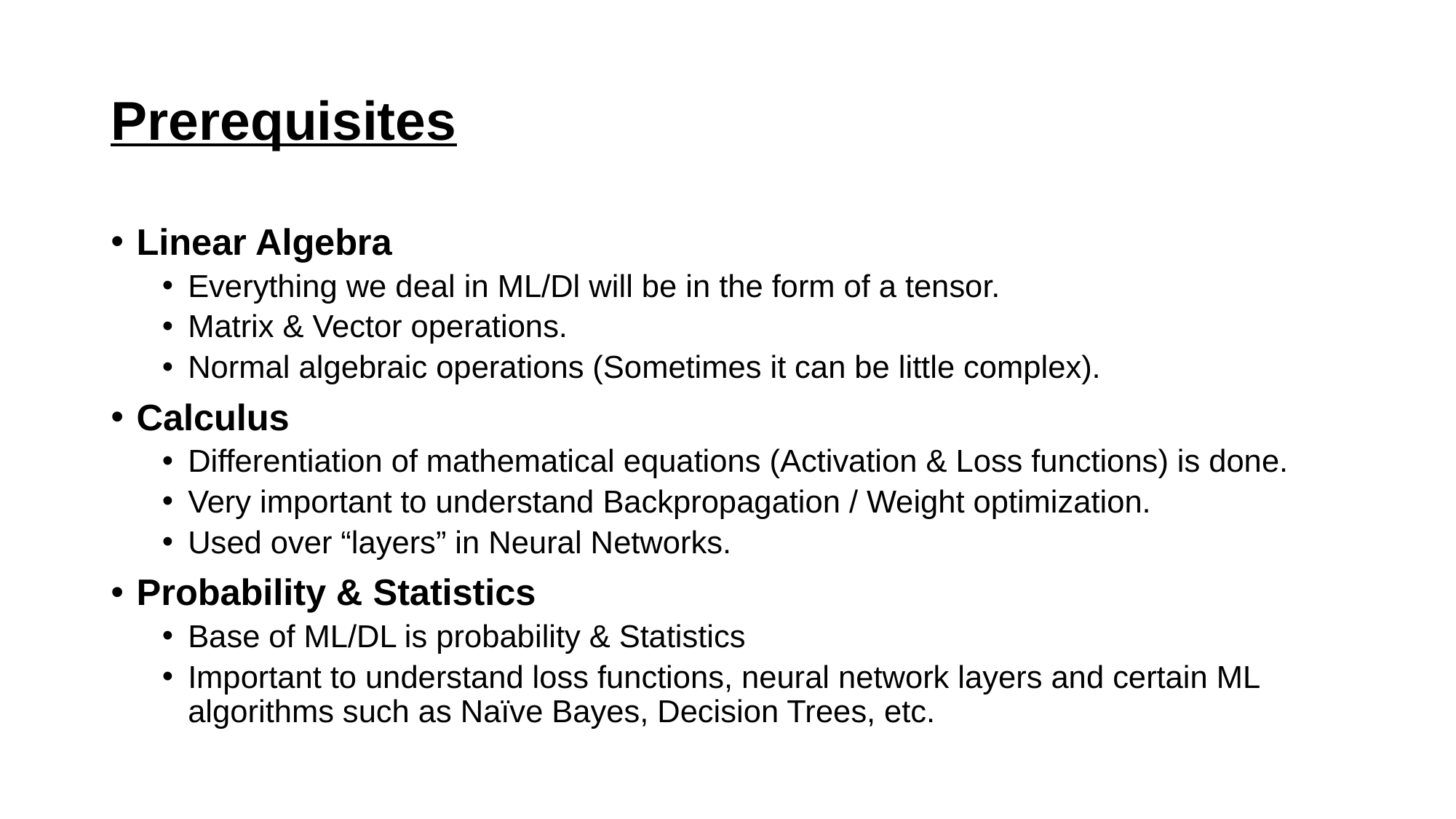

# Prerequisites
Linear Algebra
Everything we deal in ML/Dl will be in the form of a tensor.
Matrix & Vector operations.
Normal algebraic operations (Sometimes it can be little complex).
Calculus
Differentiation of mathematical equations (Activation & Loss functions) is done.
Very important to understand Backpropagation / Weight optimization.
Used over “layers” in Neural Networks.
Probability & Statistics
Base of ML/DL is probability & Statistics
Important to understand loss functions, neural network layers and certain ML algorithms such as Naïve Bayes, Decision Trees, etc.